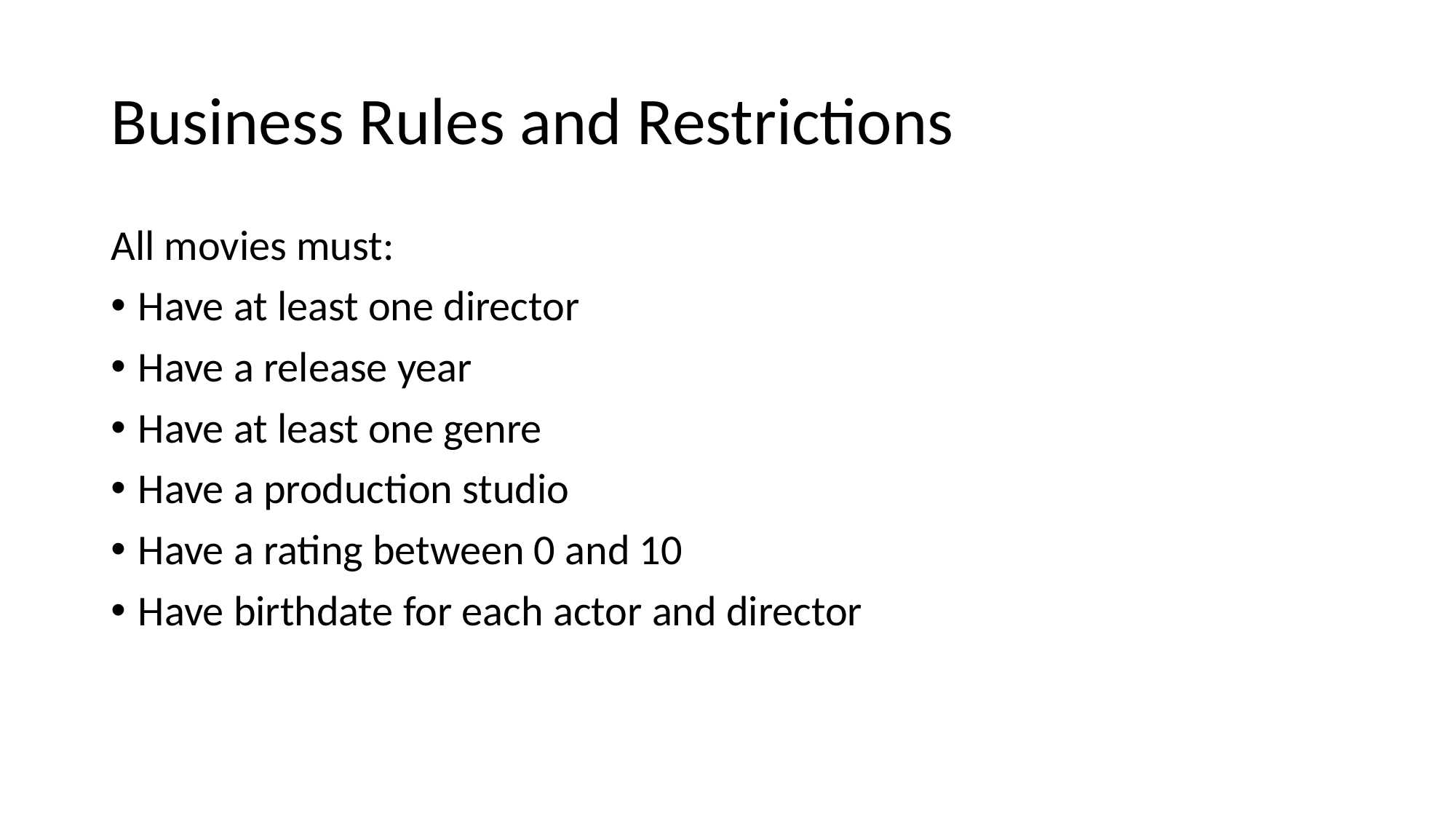

# Business Rules and Restrictions
All movies must:
Have at least one director
Have a release year
Have at least one genre
Have a production studio
Have a rating between 0 and 10
Have birthdate for each actor and director